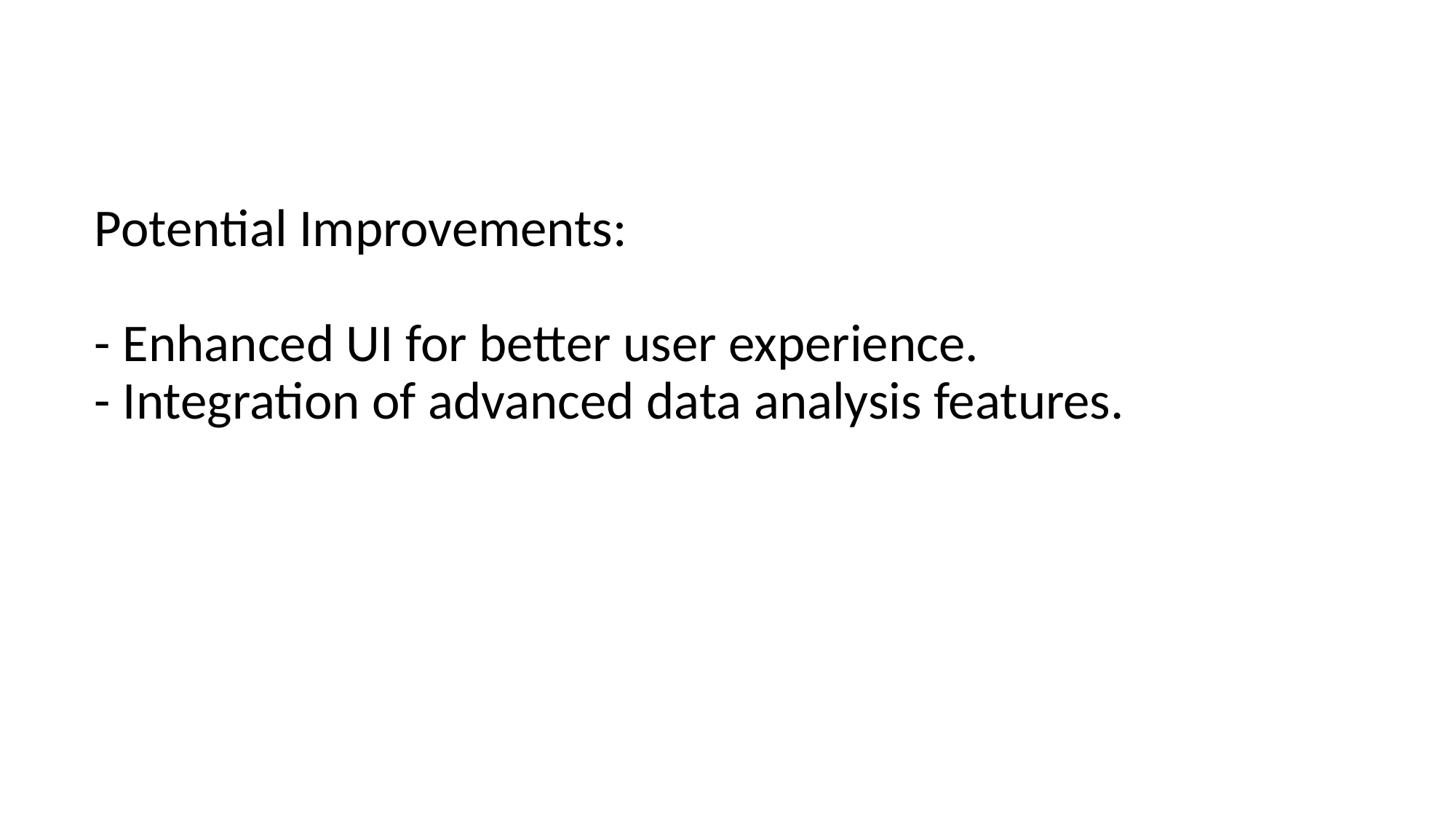

# Potential Improvements: - Enhanced UI for better user experience. - Integration of advanced data analysis features.